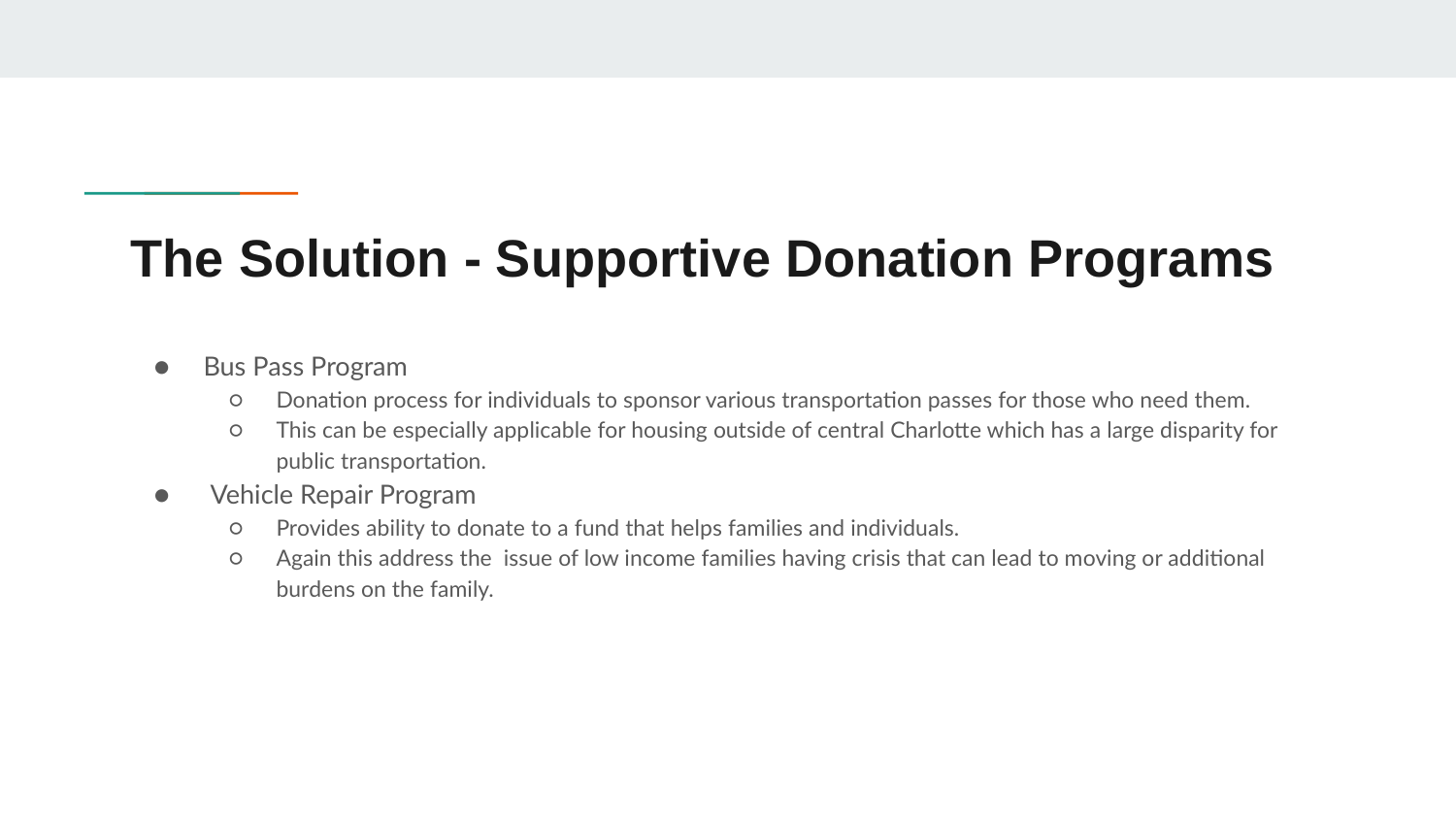

# The Solution - Supportive Donation Programs
Bus Pass Program
Donation process for individuals to sponsor various transportation passes for those who need them.
This can be especially applicable for housing outside of central Charlotte which has a large disparity for public transportation.
 Vehicle Repair Program
Provides ability to donate to a fund that helps families and individuals.
Again this address the  issue of low income families having crisis that can lead to moving or additional burdens on the family.